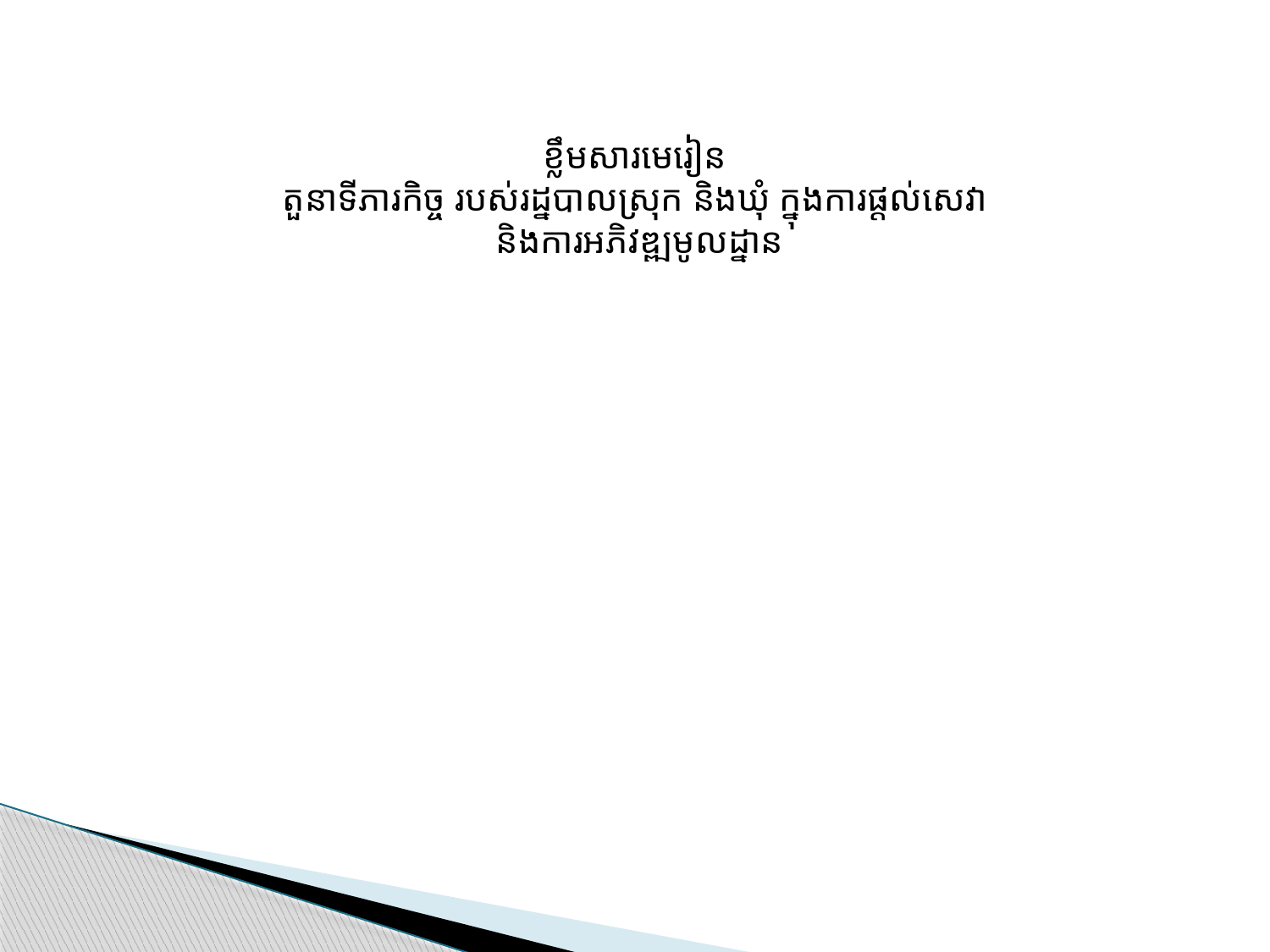

ខ្លឹមសារមេរៀន
តួនាទីភារកិច្ច របស់រដ្នបាលស្រុក និងឃុំ ក្នុងការផ្តល់សេវា
 និងការអភិវឌ្ឍមូលដ្នាន